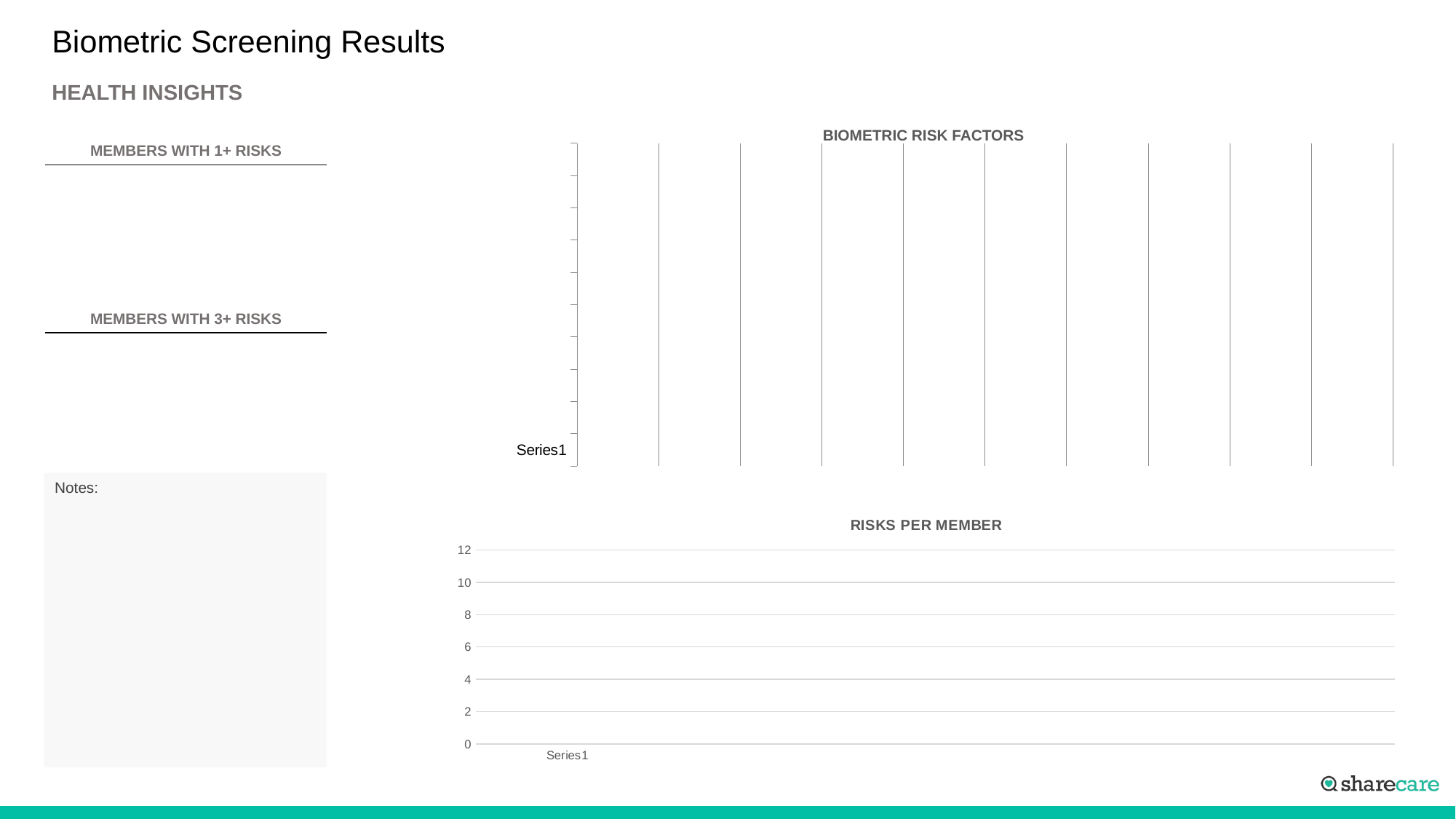

# Biometric Screening Results
HEALTH INSIGHTS
BIOMETRIC RISK FACTORS

### Chart

| Category | Series 1 | Series 2 | Series 3 |
|---|---|---|---|
|  | None | None | None |
|  | None | None | None |
|  | None | None | None |
|  | None | None | None |
|  | None | None | None |
|  | None | None | None |
|  | None | None | None |
|  | None | None | None |
|  | None | None | None |
|  | None | None | None |
| MEMBERS WITH 1+ RISKS |
| --- |

| MEMBERS WITH 3+ RISKS |
| --- |

Notes:

### Chart: RISKS PER MEMBER

| Category | Members |
|---|---|
|  | None |
|  | None |
|  | None |
|  | None |
|  | None |